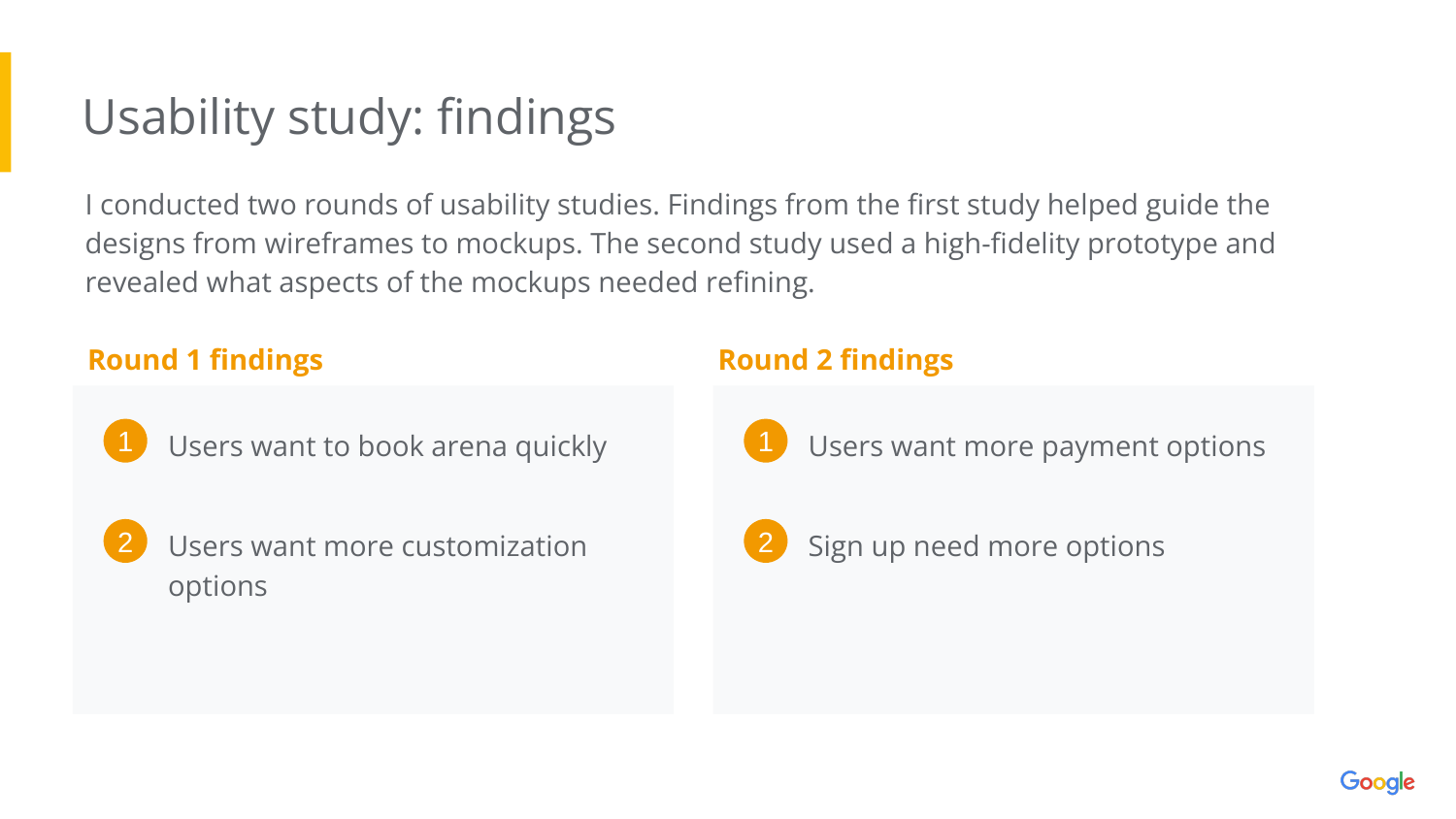

Usability study: findings
I conducted two rounds of usability studies. Findings from the first study helped guide the designs from wireframes to mockups. The second study used a high-fidelity prototype and revealed what aspects of the mockups needed refining.

Round 1 findings
Round 2 findings

Users want to book arena quickly
Users want more payment options

1
1
Users want more customization options

Sign up need more options

2
2